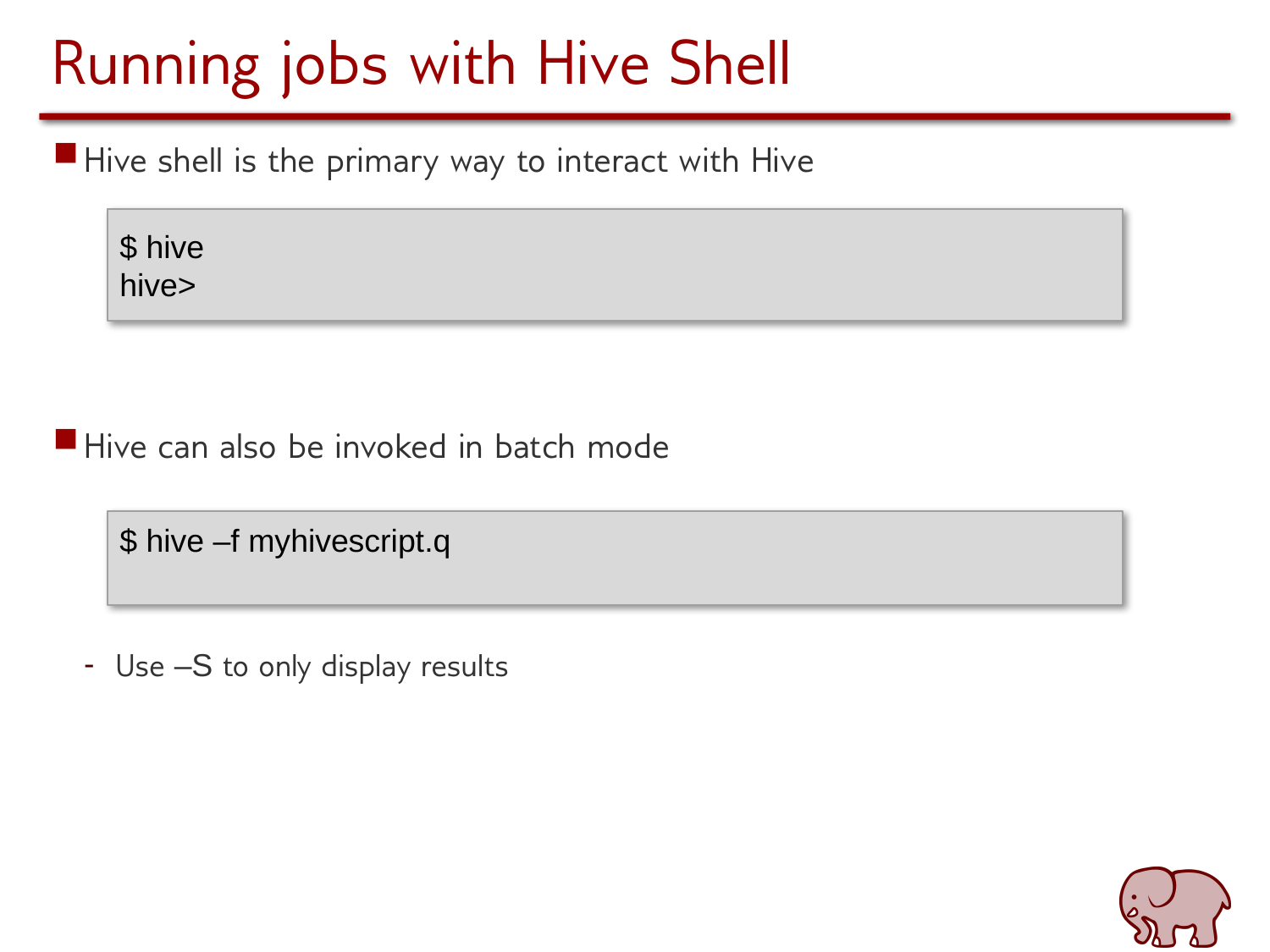

# Running jobs with Hive Shell
Hive shell is the primary way to interact with Hive
Hive can also be invoked in batch mode
Use –S to only display results
$ hive
hive>
$ hive –f myhivescript.q